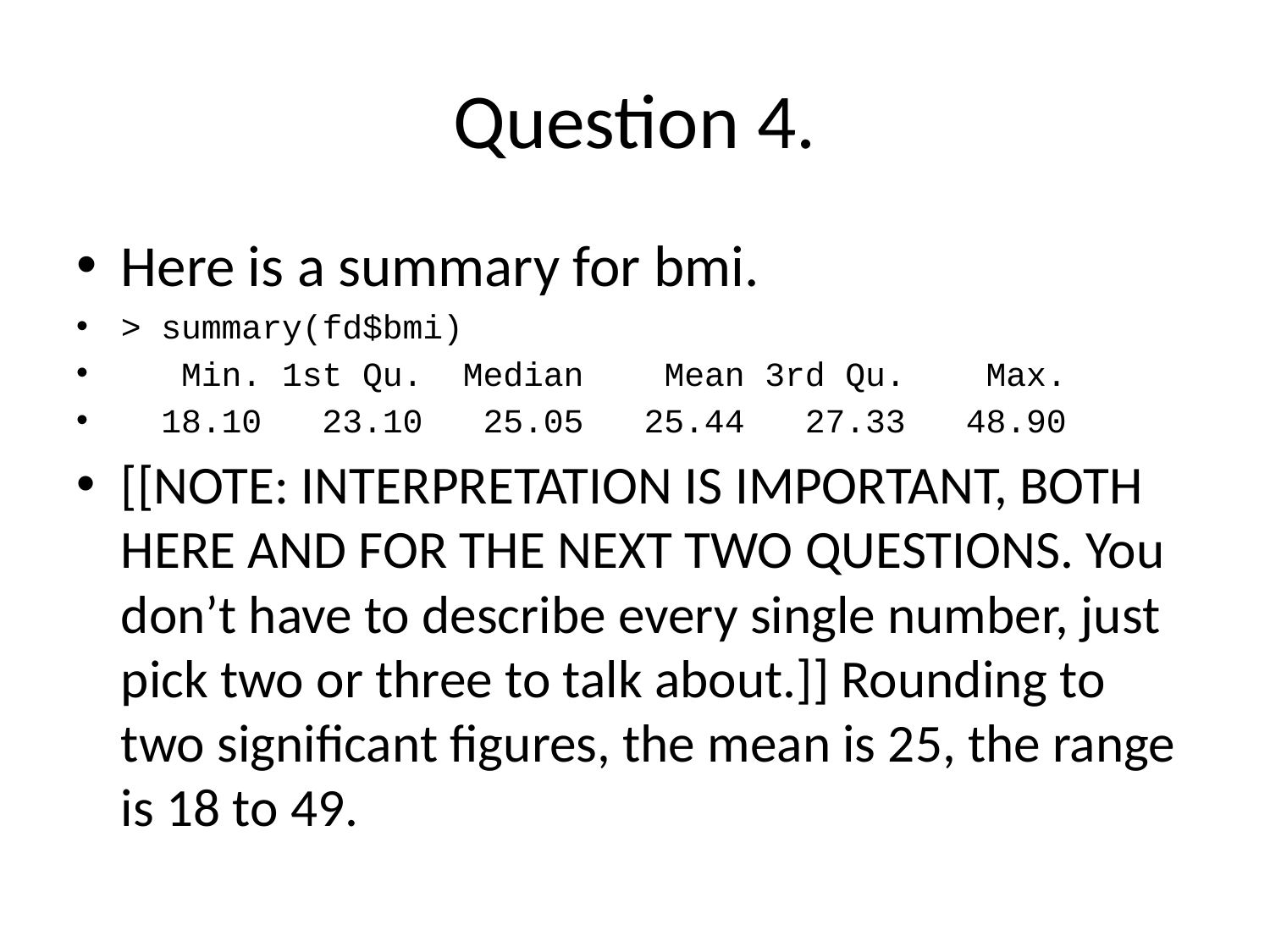

# Question 4.
Here is a summary for bmi.
> summary(fd$bmi)
   Min. 1st Qu.  Median    Mean 3rd Qu.    Max.
  18.10   23.10   25.05   25.44   27.33   48.90
[[NOTE: INTERPRETATION IS IMPORTANT, BOTH HERE AND FOR THE NEXT TWO QUESTIONS. You don’t have to describe every single number, just pick two or three to talk about.]] Rounding to two significant figures, the mean is 25, the range is 18 to 49.